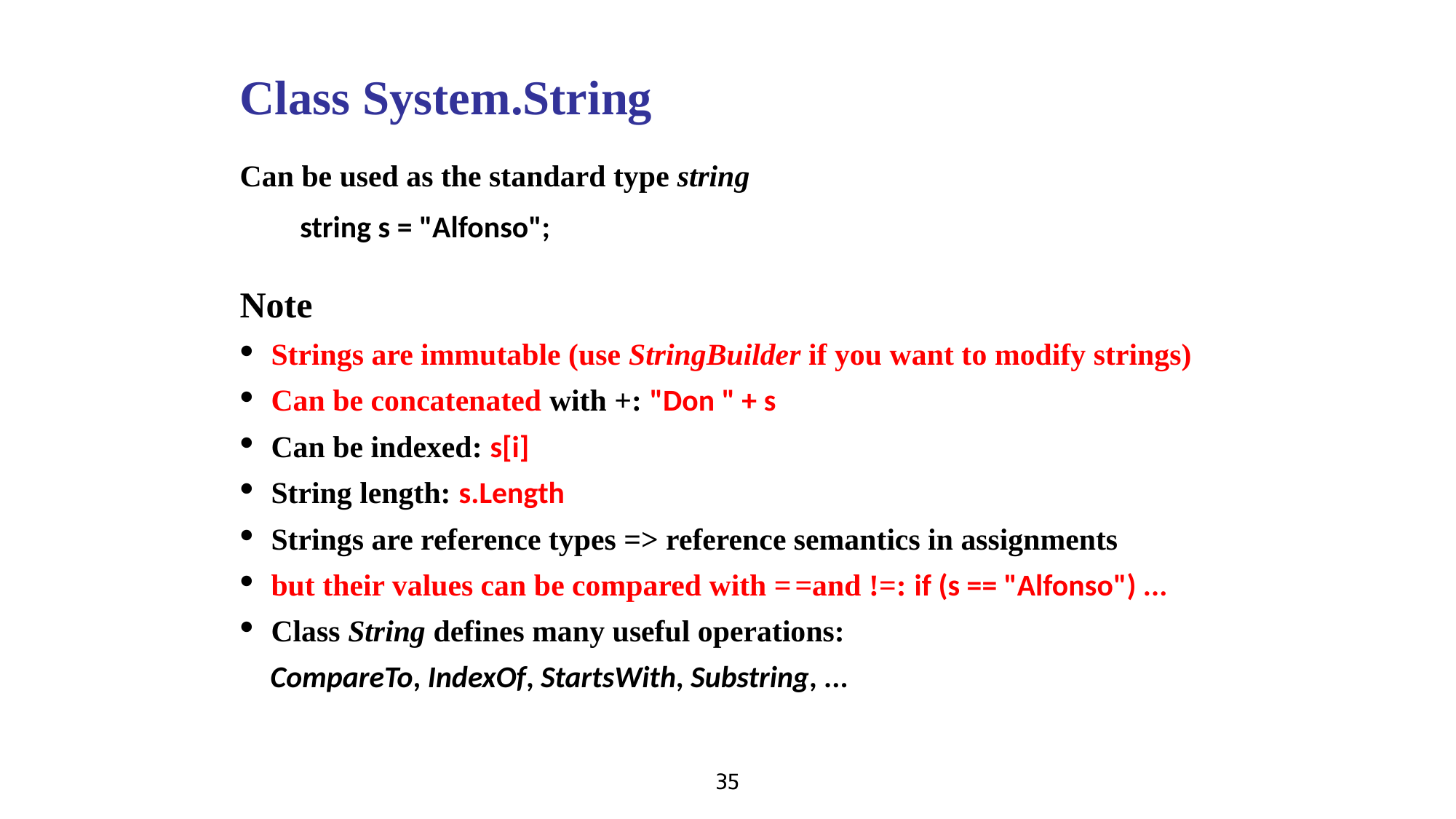

Class System.String
Can be used as the standard type string
string s = "Alfonso";
Note
Strings are immutable (use StringBuilder if you want to modify strings)
Can be concatenated with +: "Don " + s
Can be indexed: s[i]
String length: s.Length
Strings are reference types => reference semantics in assignments
but their values can be compared with = =and !=: if (s == "Alfonso") ...
Class String defines many useful operations:
    CompareTo, IndexOf, StartsWith, Substring, ...
35